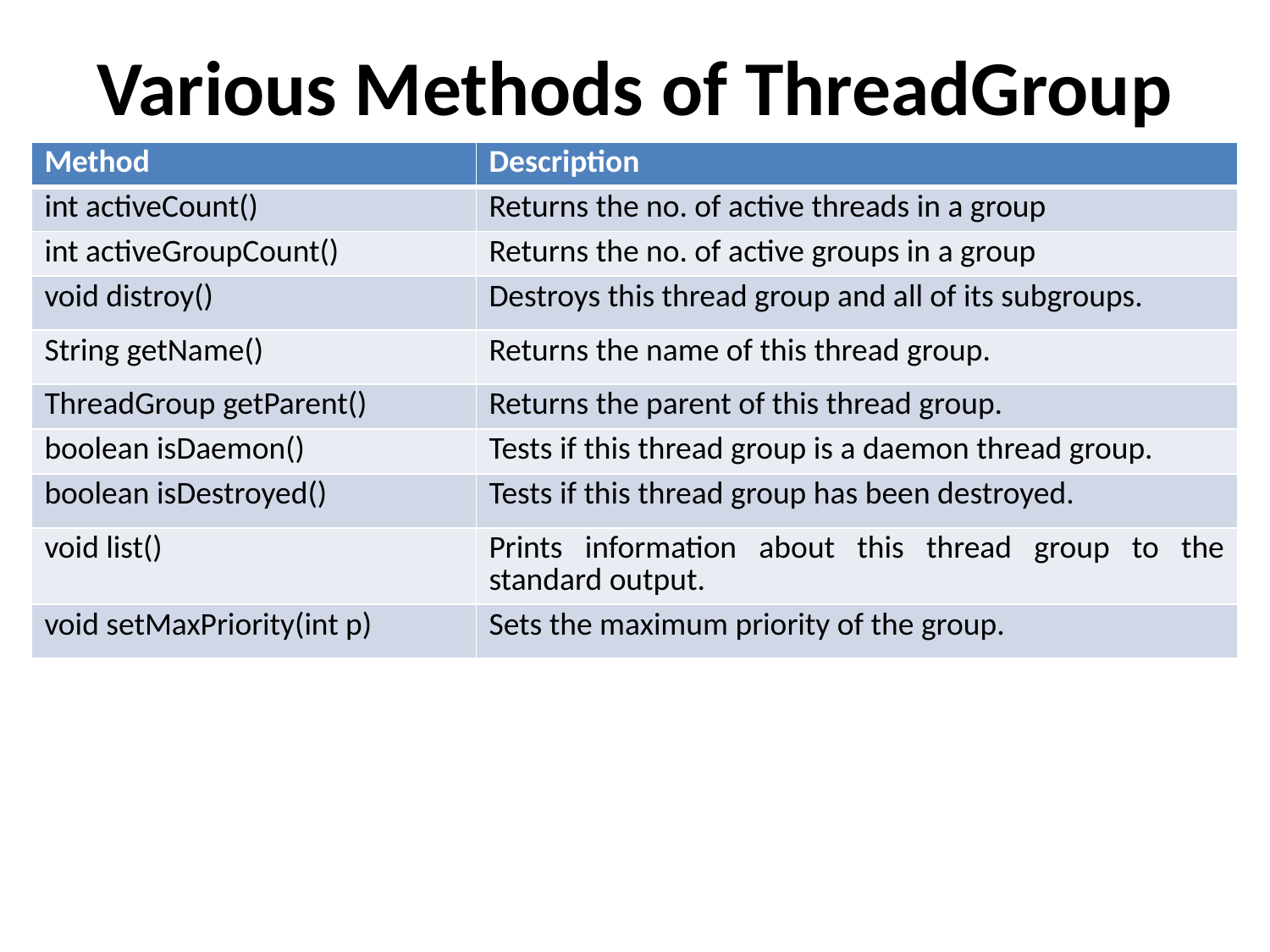

# Various Methods of ThreadGroup
| Method | Description |
| --- | --- |
| int activeCount() | Returns the no. of active threads in a group |
| int activeGroupCount() | Returns the no. of active groups in a group |
| void distroy() | Destroys this thread group and all of its subgroups. |
| String getName() | Returns the name of this thread group. |
| ThreadGroup getParent() | Returns the parent of this thread group. |
| boolean isDaemon() | Tests if this thread group is a daemon thread group. |
| boolean isDestroyed() | Tests if this thread group has been destroyed. |
| void list() | Prints information about this thread group to the standard output. |
| void setMaxPriority(int p) | Sets the maximum priority of the group. |